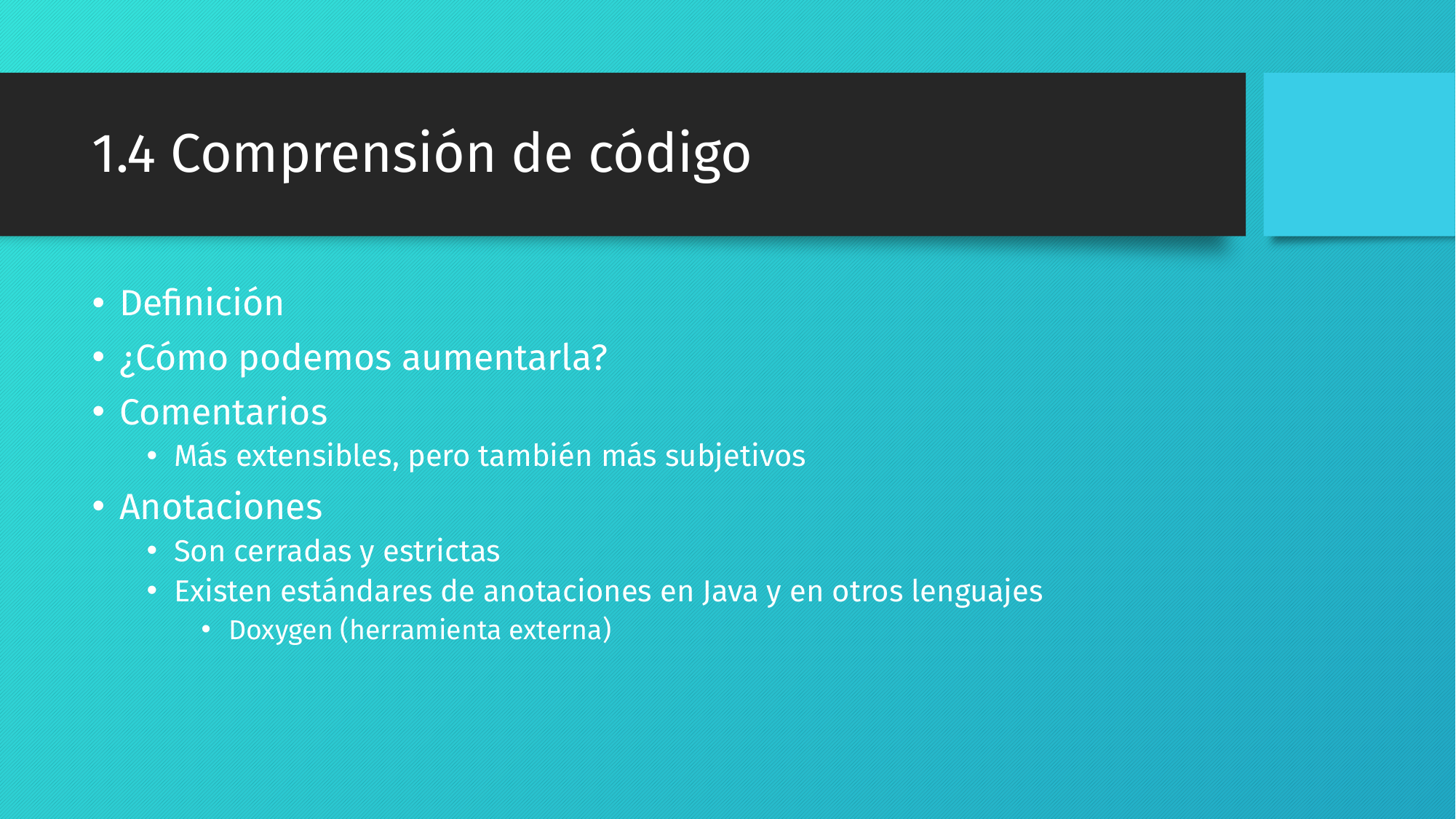

# 1.4 Comprensión de código
Definición
¿Cómo podemos aumentarla?
Comentarios
Más extensibles, pero también más subjetivos
Anotaciones
Son cerradas y estrictas
Existen estándares de anotaciones en Java y en otros lenguajes
Doxygen (herramienta externa)